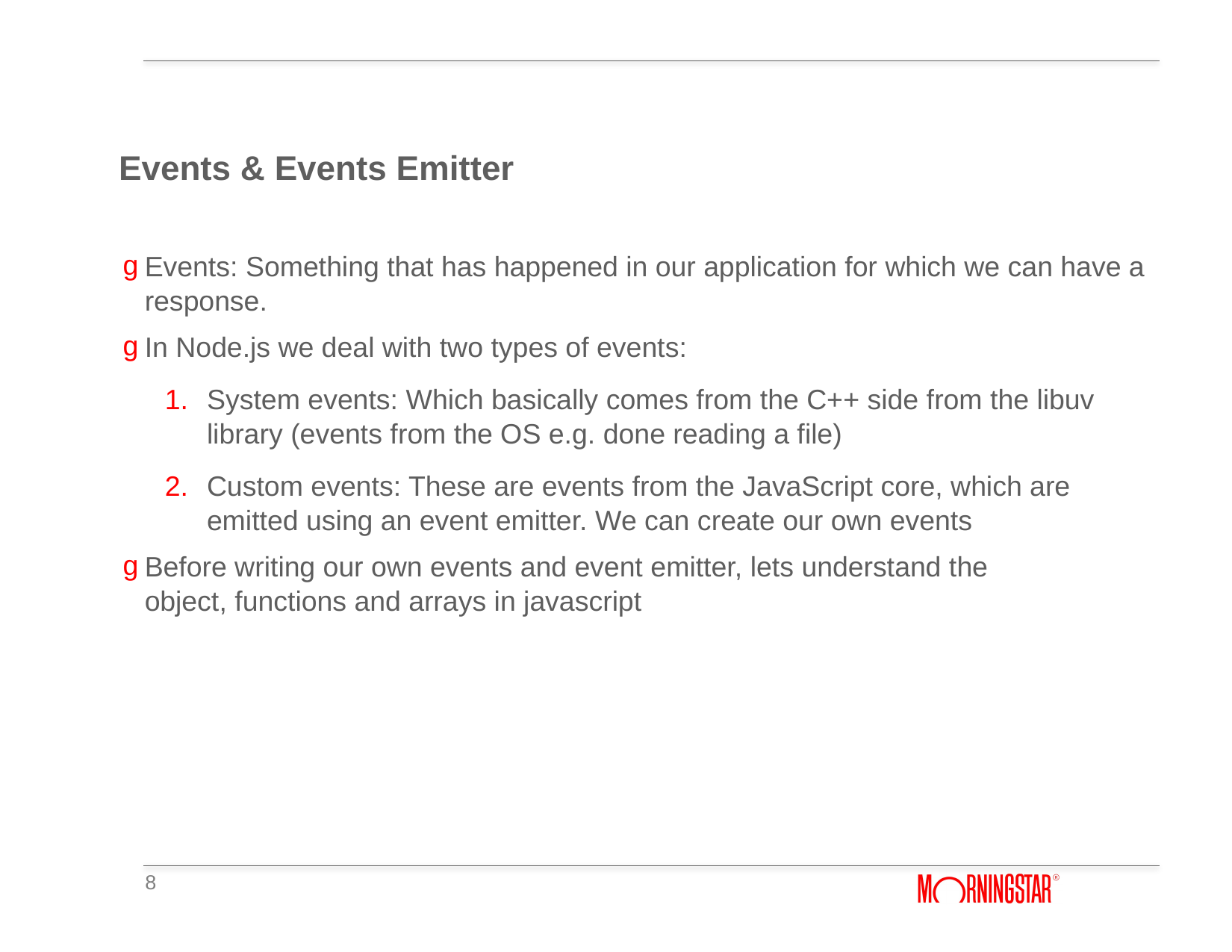

Events & Events Emitter
Events: Something that has happened in our application for which we can have a response.
In Node.js we deal with two types of events:
System events: Which basically comes from the C++ side from the libuv library (events from the OS e.g. done reading a file)
Custom events: These are events from the JavaScript core, which are emitted using an event emitter. We can create our own events
Before writing our own events and event emitter, lets understand the object, functions and arrays in javascript

8